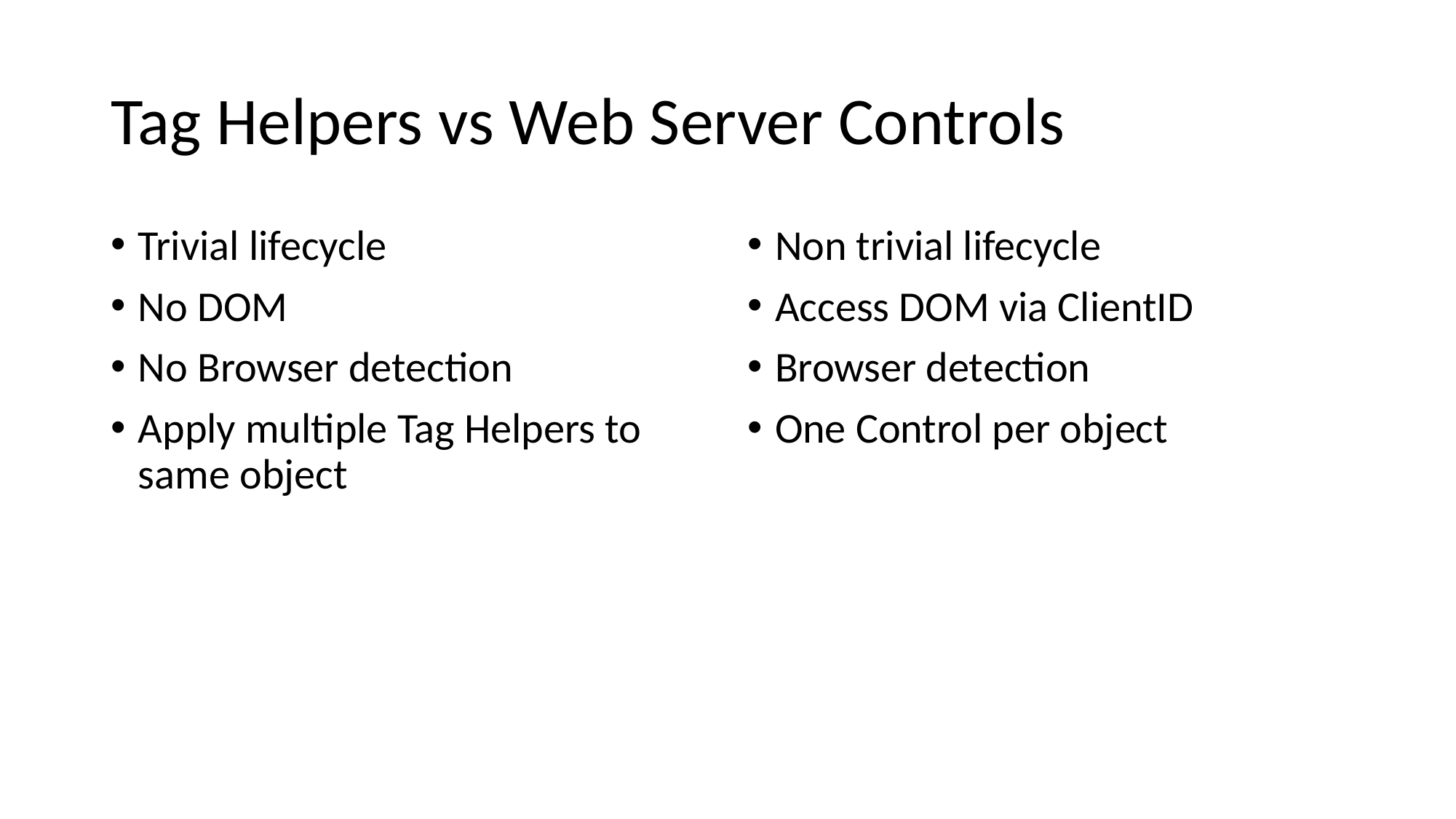

# Tag Helpers vs Web Server Controls
Trivial lifecycle
No DOM
No Browser detection
Apply multiple Tag Helpers to same object

Non trivial lifecycle
Access DOM via ClientID
Browser detection
One Control per object